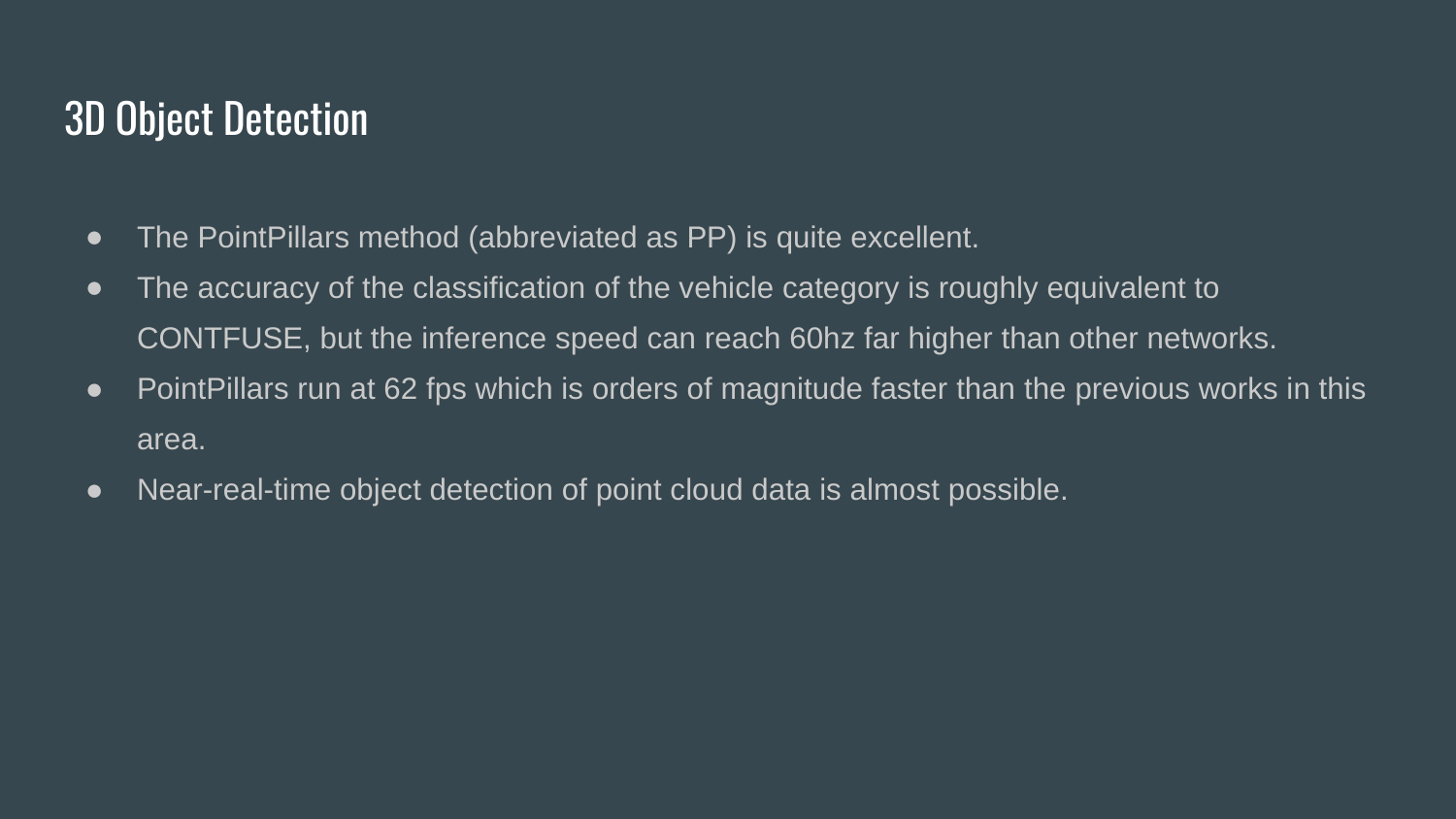

# 3D Object Detection
The PointPillars method (abbreviated as PP) is quite excellent.
The accuracy of the classification of the vehicle category is roughly equivalent to CONTFUSE, but the inference speed can reach 60hz far higher than other networks.
PointPillars run at 62 fps which is orders of magnitude faster than the previous works in this area.
Near-real-time object detection of point cloud data is almost possible.